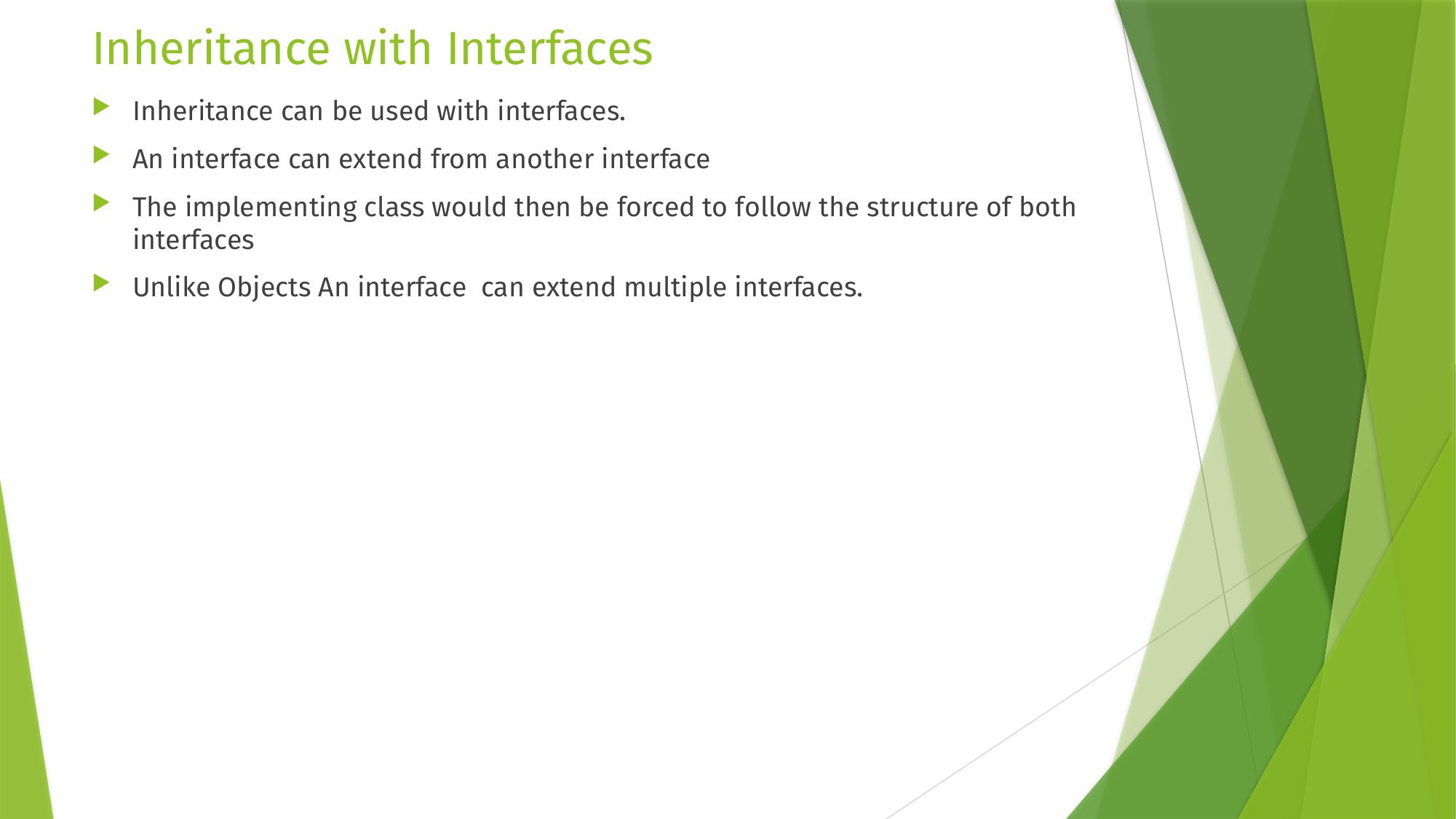

# Inheritance with Interfaces
Inheritance can be used with interfaces.
An interface can extend from another interface
The implementing class would then be forced to follow the structure of both interfaces
Unlike Objects An interface  can extend multiple interfaces.